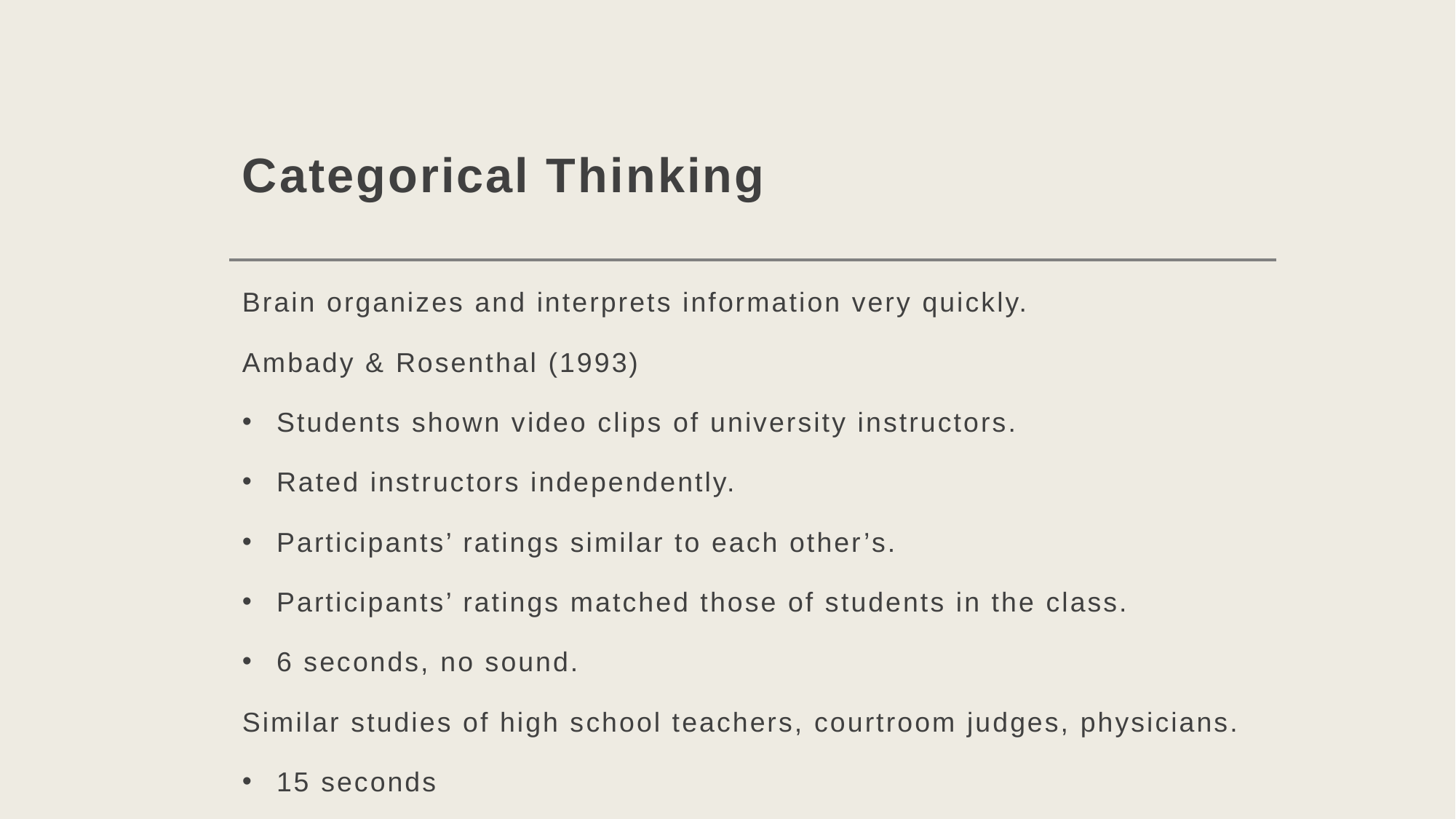

# Categorical Thinking
Brain organizes and interprets information very quickly.
Ambady & Rosenthal (1993)
Students shown video clips of university instructors.
Rated instructors independently.
Participants’ ratings similar to each other’s.
Participants’ ratings matched those of students in the class.
6 seconds, no sound.
Similar studies of high school teachers, courtroom judges, physicians.
15 seconds